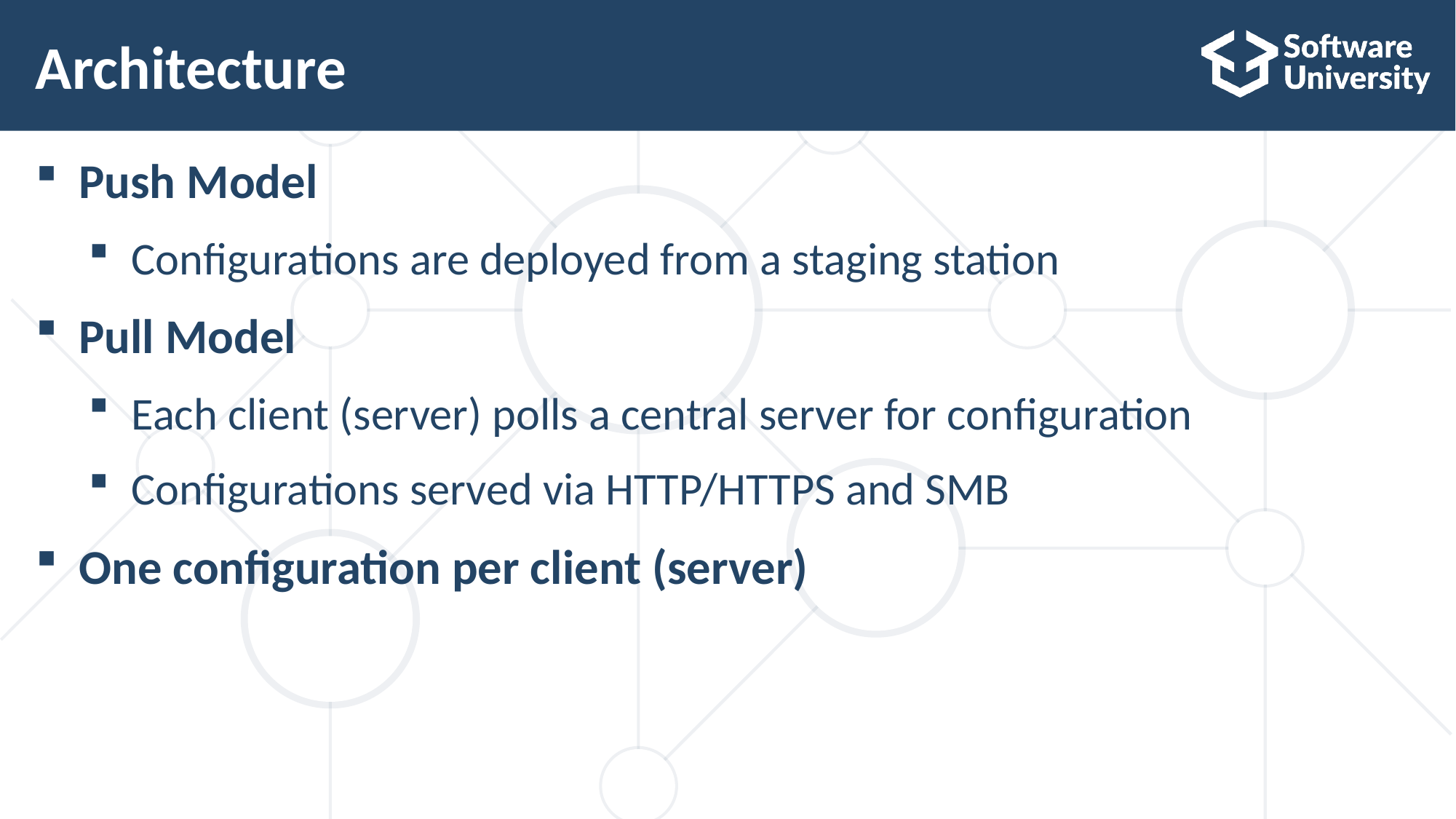

# Architecture
Push Model
Configurations are deployed from a staging station
Pull Model
Each client (server) polls a central server for configuration
Configurations served via HTTP/HTTPS and SMB
One configuration per client (server)